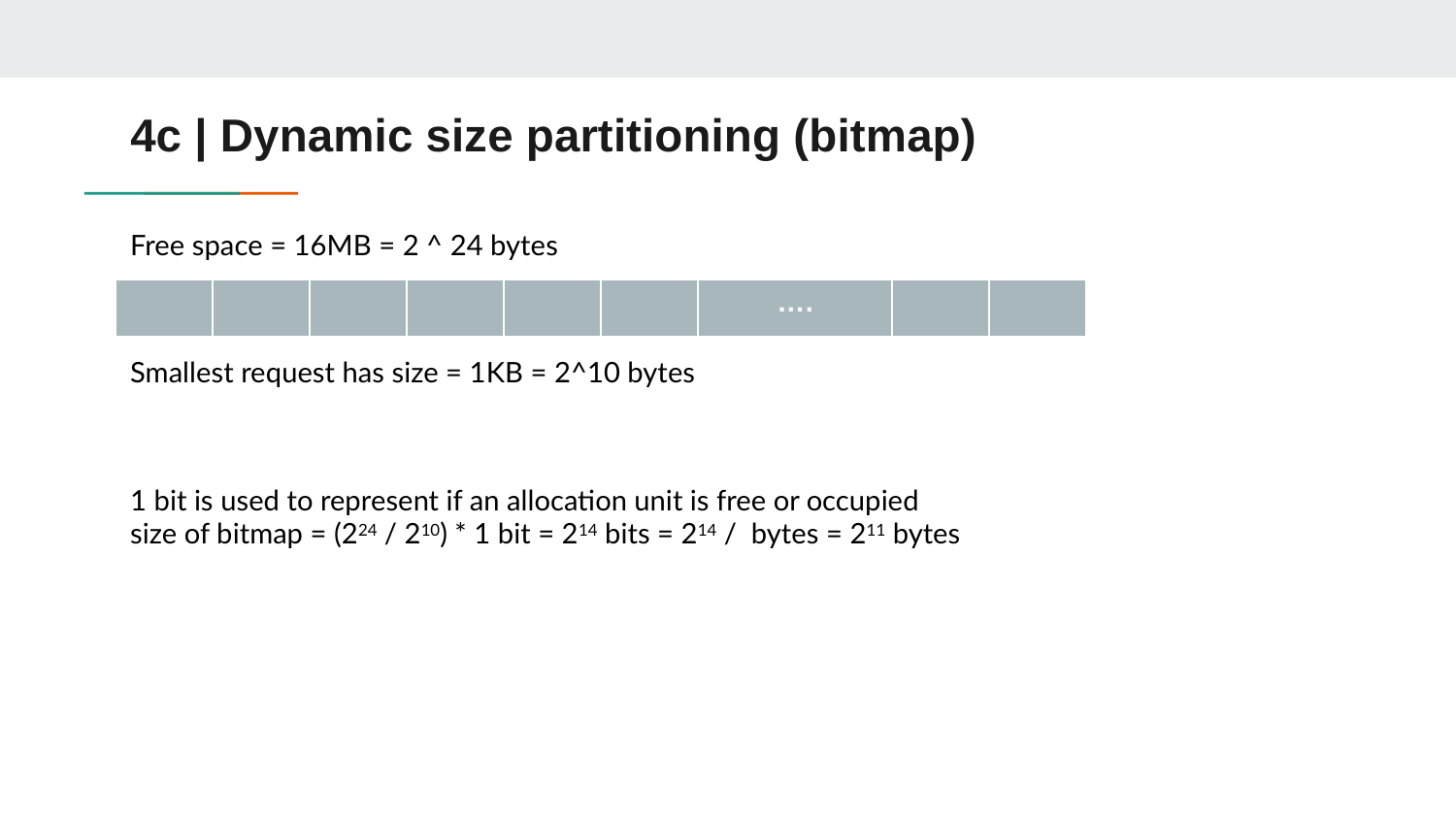

# 4c | Dynamic size partitioning (bitmap)
Free space = 16MB = 2 ^ 24 bytes
|  |  |  |  |  |  | …. |  |  |
| --- | --- | --- | --- | --- | --- | --- | --- | --- |
Smallest request has size = 1KB = 2^10 bytes
1 bit is used to represent if an allocation unit is free or occupied
size of bitmap = (224 / 210) * 1 bit = 214 bits = 214 /  bytes = 211 bytes